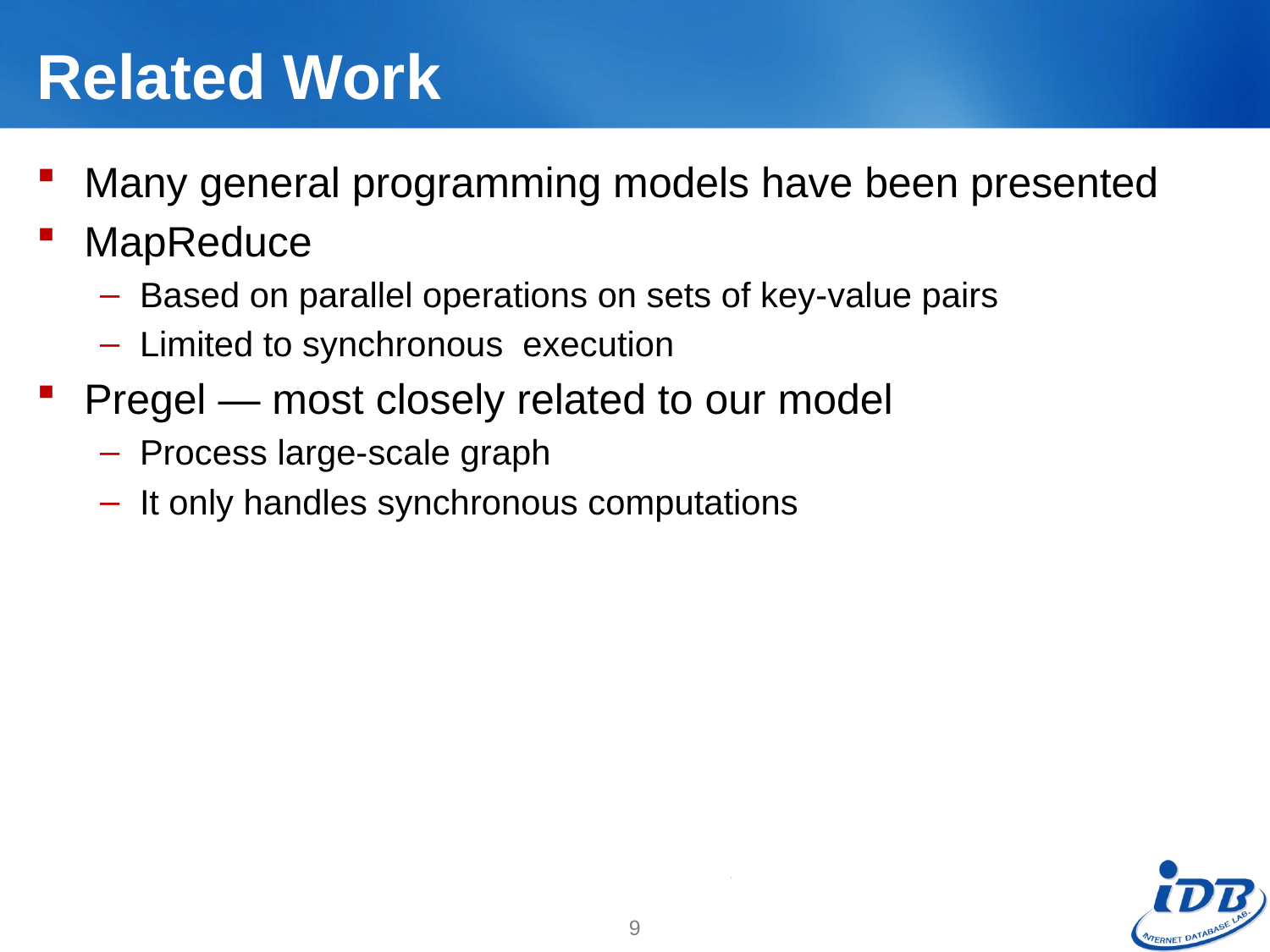

# Related Work
Many general programming models have been presented
MapReduce
Based on parallel operations on sets of key-value pairs
Limited to synchronous  execution
Pregel — most closely related to our model
Process large-scale graph
It only handles synchronous computations
9